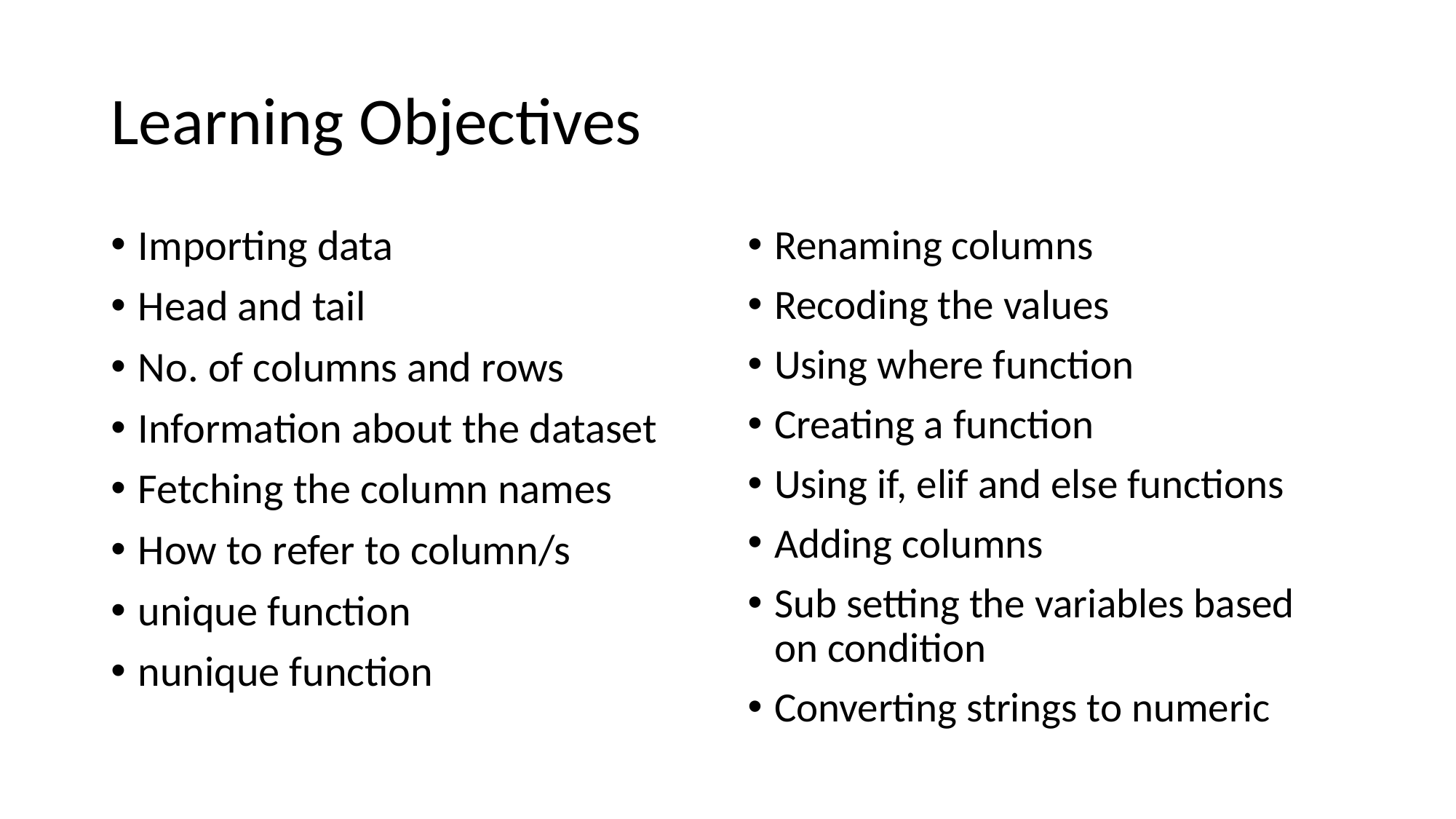

# Learning Objectives
Importing data
Head and tail
No. of columns and rows
Information about the dataset
Fetching the column names
How to refer to column/s
unique function
nunique function
Renaming columns
Recoding the values
Using where function
Creating a function
Using if, elif and else functions
Adding columns
Sub setting the variables based on condition
Converting strings to numeric